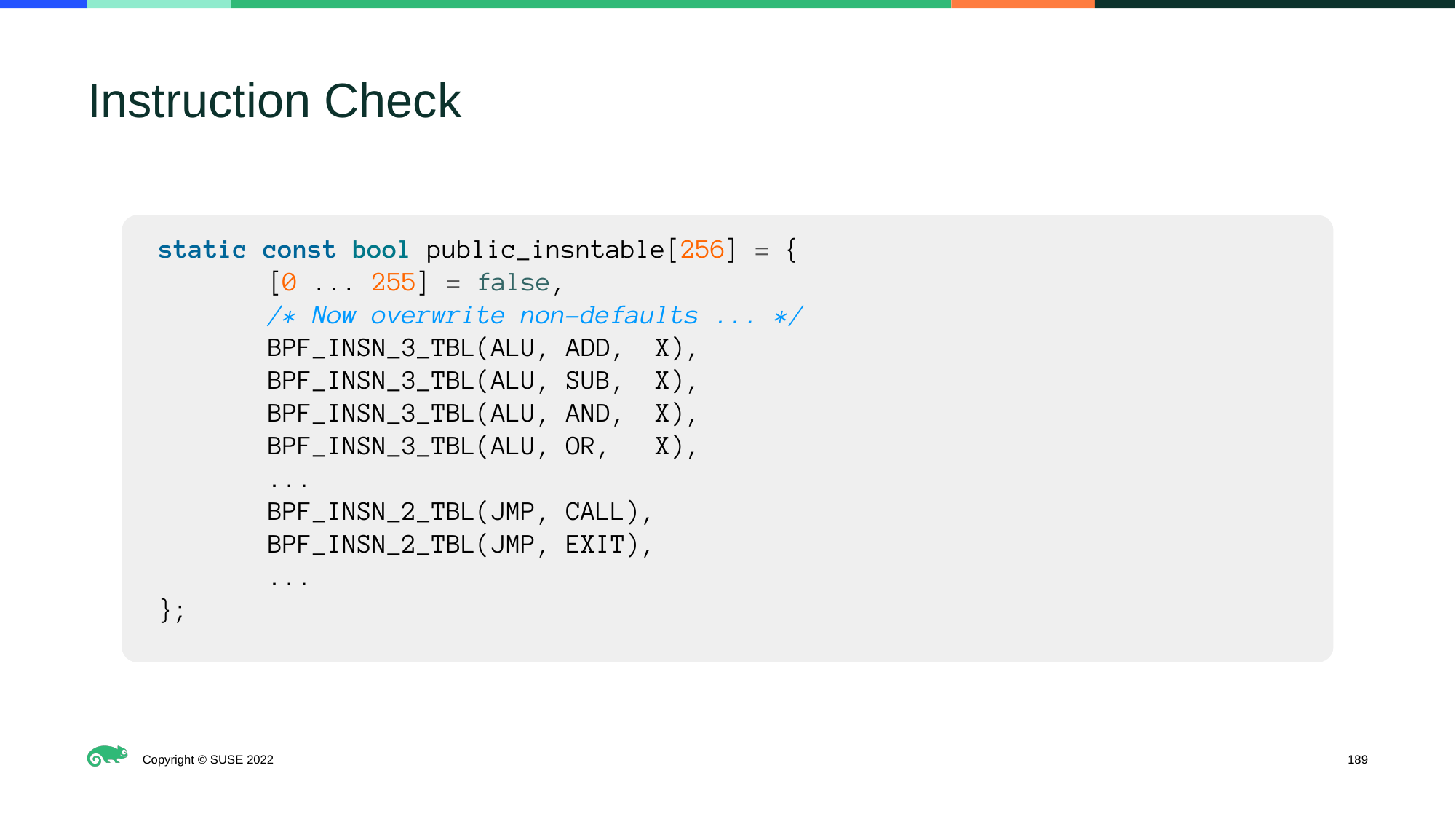

# Instruction Check
static const bool public_insntable[256] = {
	[0 ... 255] = false,
	/* Now overwrite non-defaults ... */
	BPF_INSN_3_TBL(ALU, ADD,  X),
	BPF_INSN_3_TBL(ALU, SUB,  X),
	BPF_INSN_3_TBL(ALU, AND,  X),
	BPF_INSN_3_TBL(ALU, OR,   X),
	...
	BPF_INSN_2_TBL(JMP, CALL),
	BPF_INSN_2_TBL(JMP, EXIT),
	...
};
189